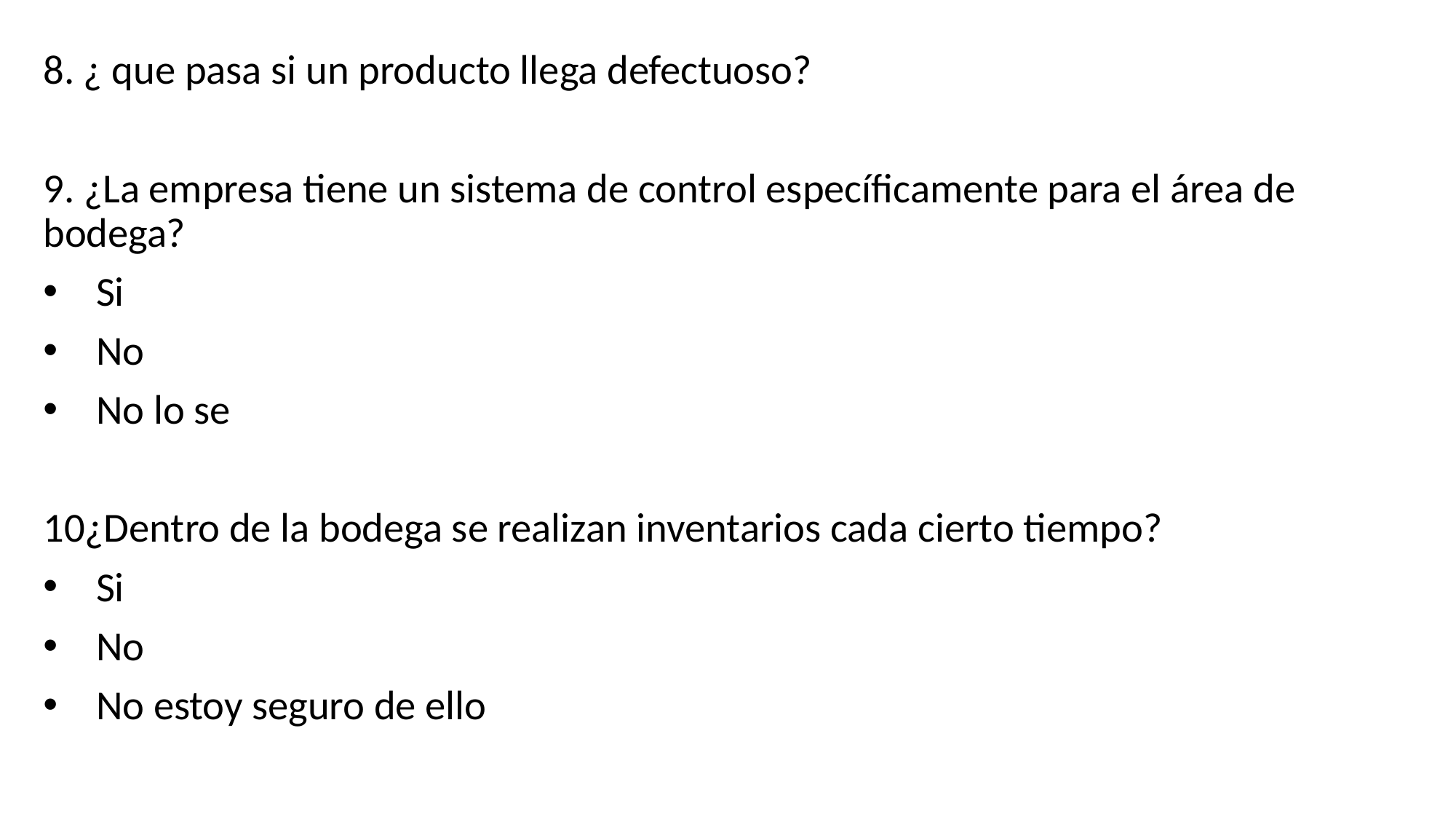

8. ¿ que pasa si un producto llega defectuoso?

9. ¿La empresa tiene un sistema de control específicamente para el área de bodega?
Si
No
No lo se

10¿Dentro de la bodega se realizan inventarios cada cierto tiempo?
Si
No
No estoy seguro de ello